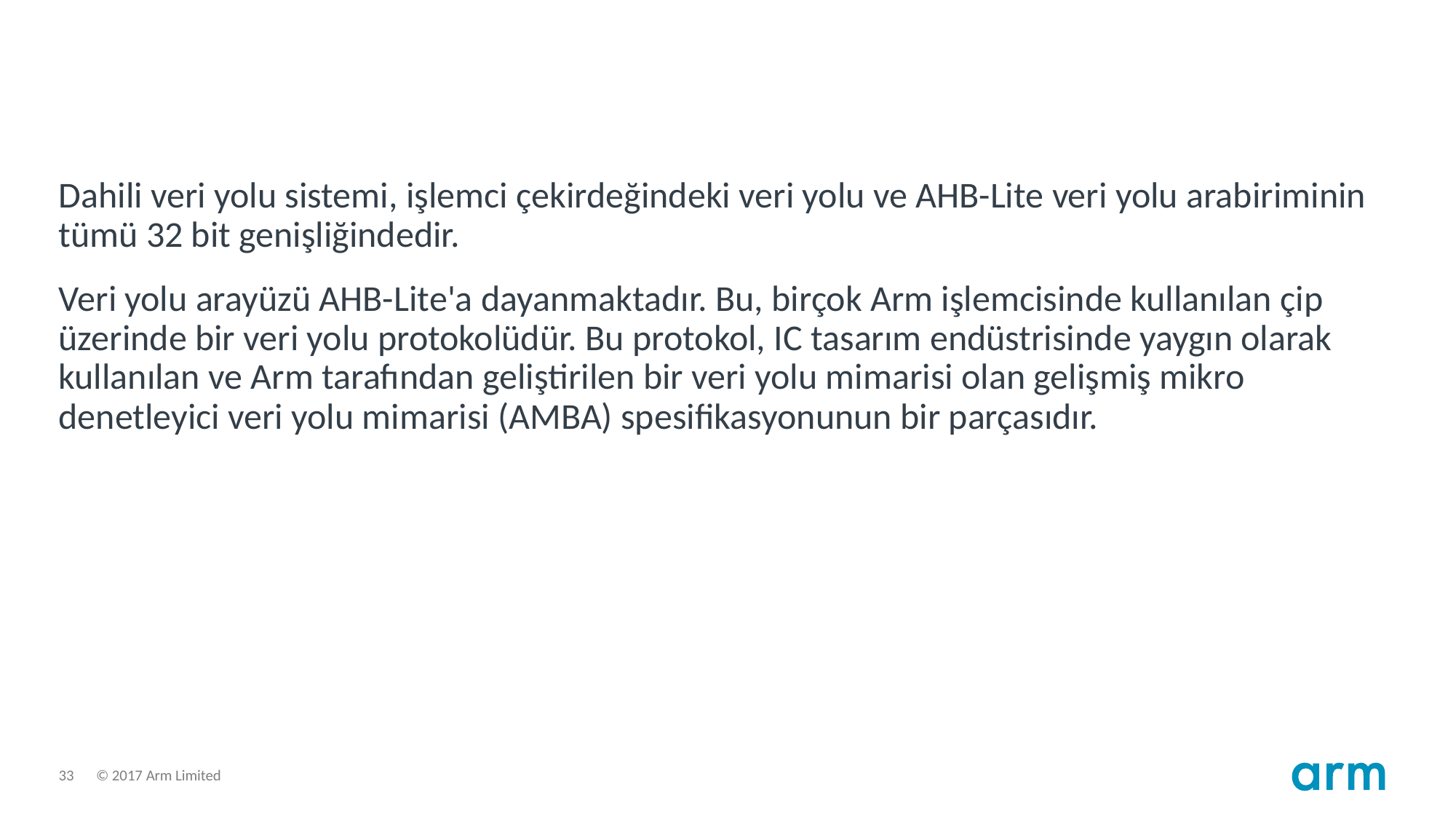

Dahili veri yolu sistemi, işlemci çekirdeğindeki veri yolu ve AHB-Lite veri yolu arabiriminin tümü 32 bit genişliğindedir.
Veri yolu arayüzü AHB-Lite'a dayanmaktadır. Bu, birçok Arm işlemcisinde kullanılan çip üzerinde bir veri yolu protokolüdür. Bu protokol, IC tasarım endüstrisinde yaygın olarak kullanılan ve Arm tarafından geliştirilen bir veri yolu mimarisi olan gelişmiş mikro denetleyici veri yolu mimarisi (AMBA) spesifikasyonunun bir parçasıdır.